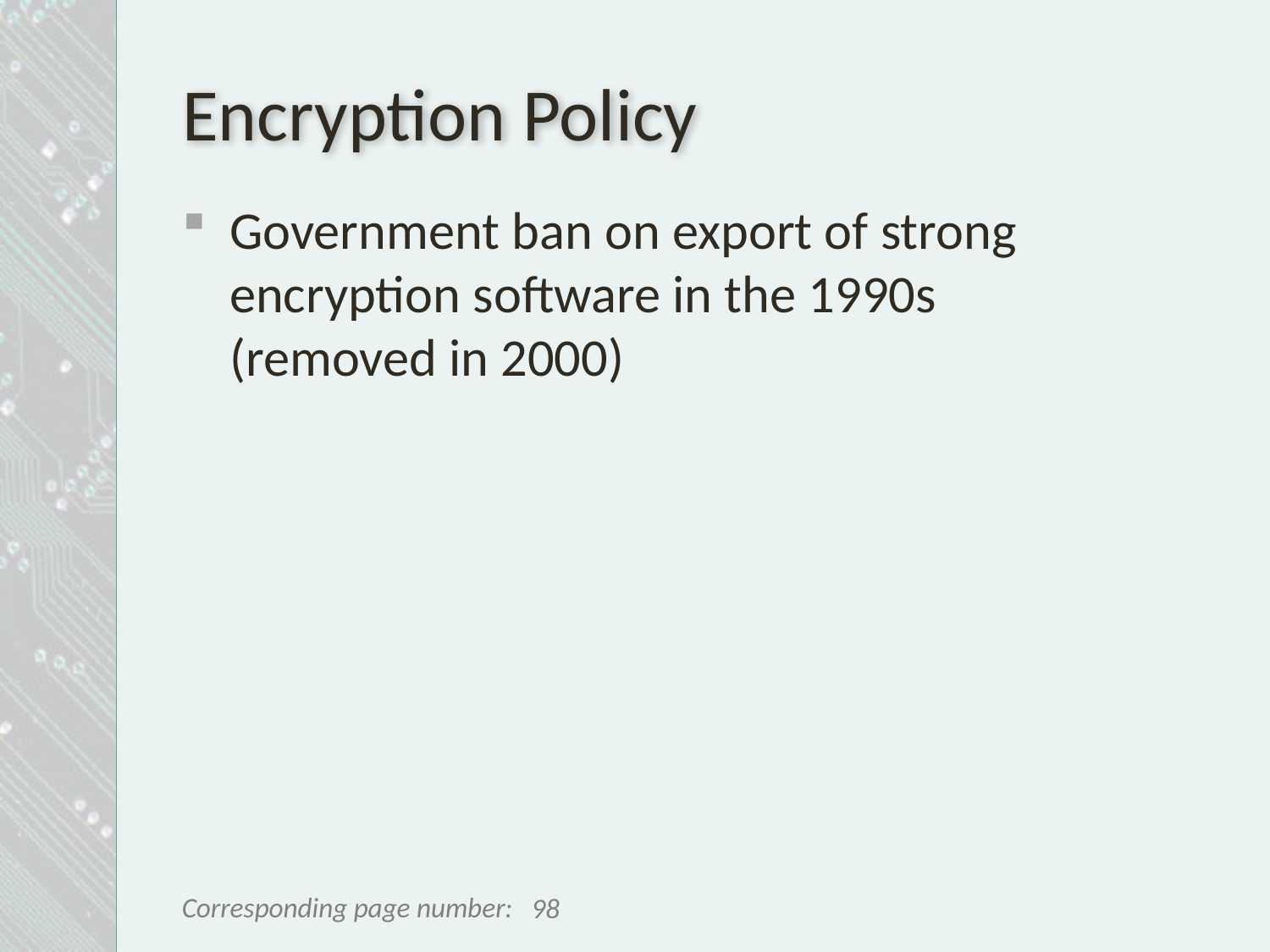

# Encryption Policy
Government ban on export of strong encryption software in the 1990s
(removed in 2000)

98